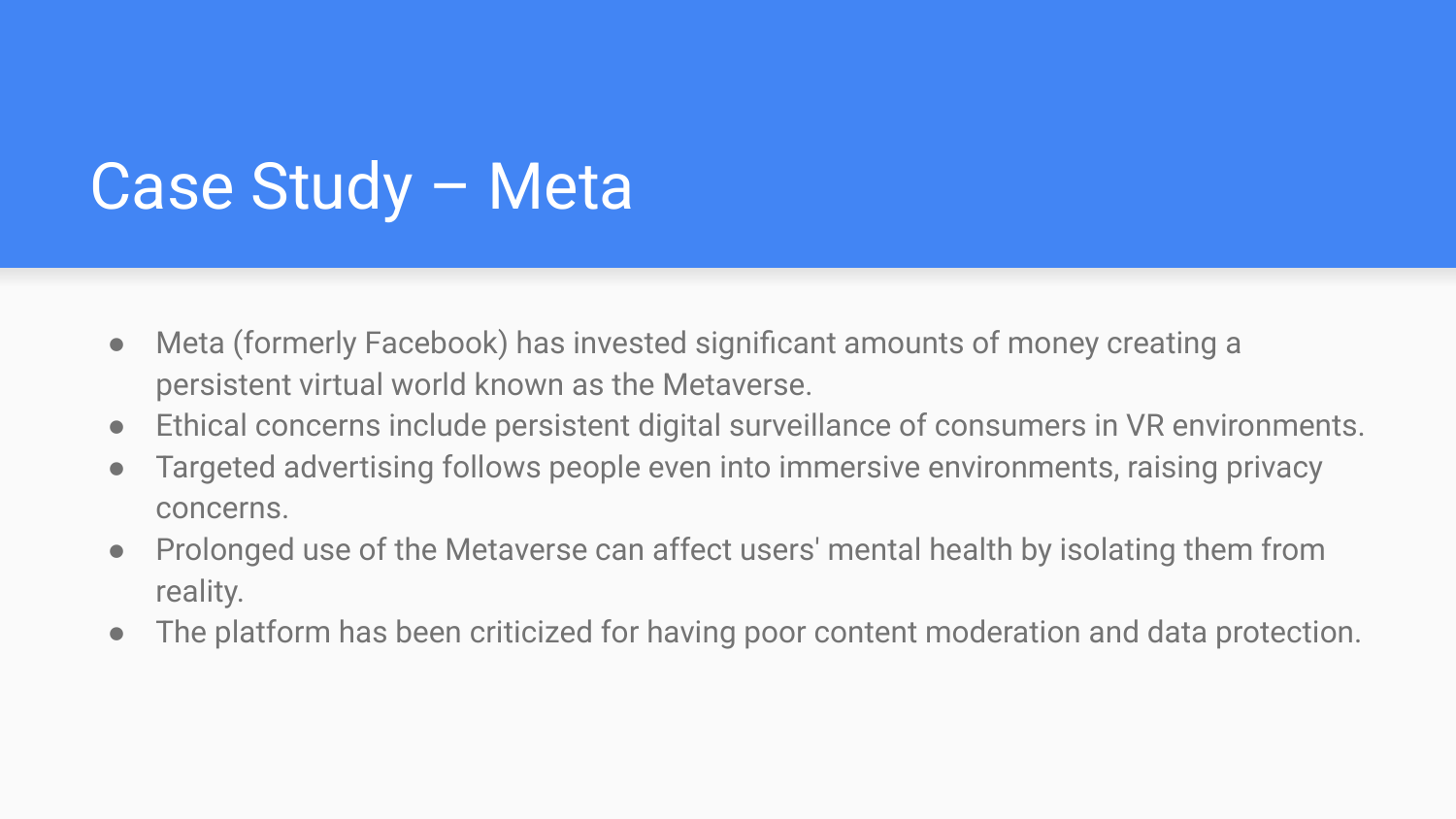

# Case Study – Meta
Meta (formerly Facebook) has invested significant amounts of money creating a persistent virtual world known as the Metaverse.
Ethical concerns include persistent digital surveillance of consumers in VR environments.
Targeted advertising follows people even into immersive environments, raising privacy concerns.
Prolonged use of the Metaverse can affect users' mental health by isolating them from reality.
The platform has been criticized for having poor content moderation and data protection.